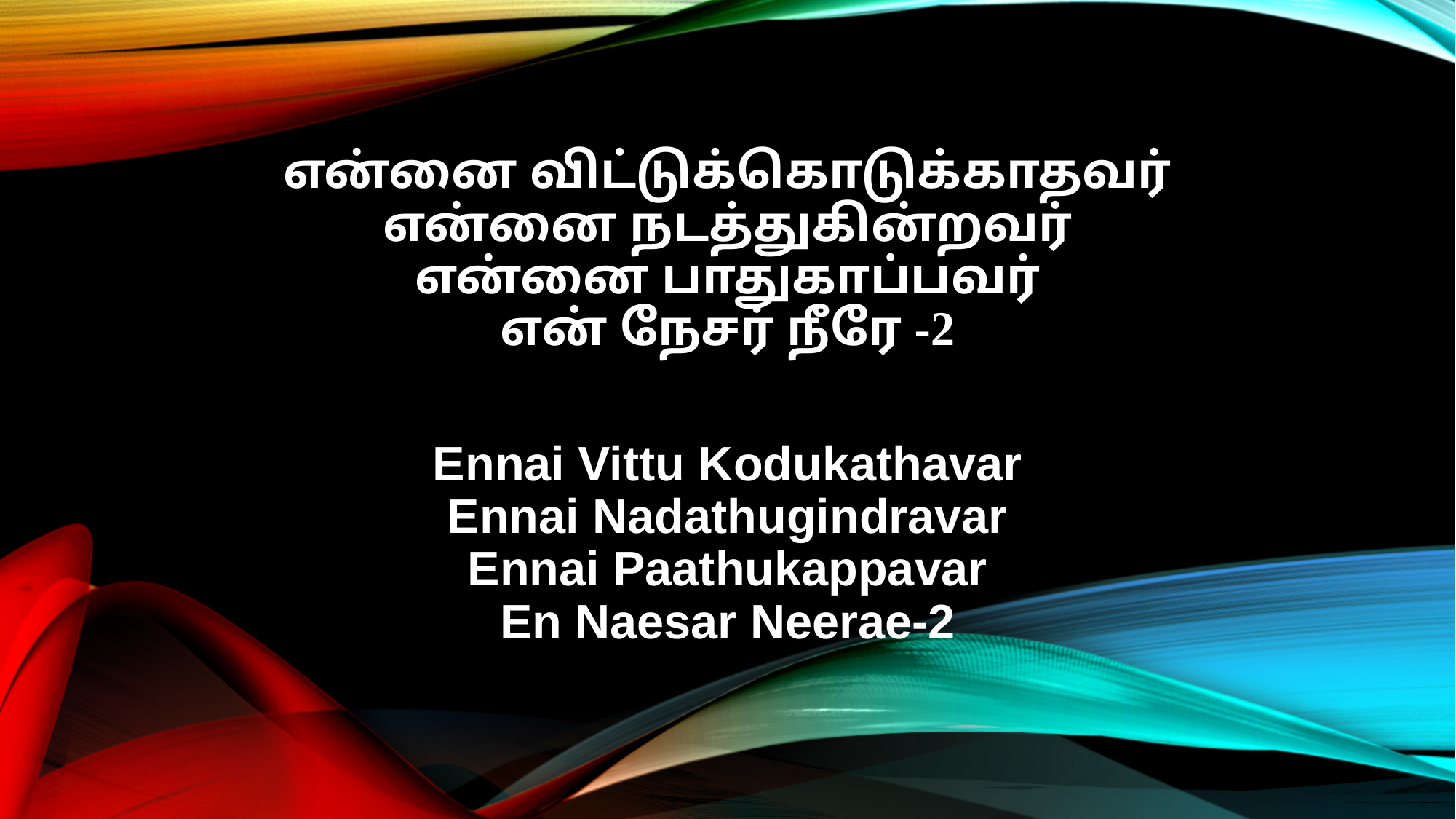

என்னை விட்டுக்கொடுக்காதவர்
என்னை நடத்துகின்றவர்
என்னை பாதுகாப்பவர்
என் நேசர் நீரே -2

Ennai Vittu Kodukathavar
Ennai Nadathugindravar
Ennai Paathukappavar
En Naesar Neerae-2